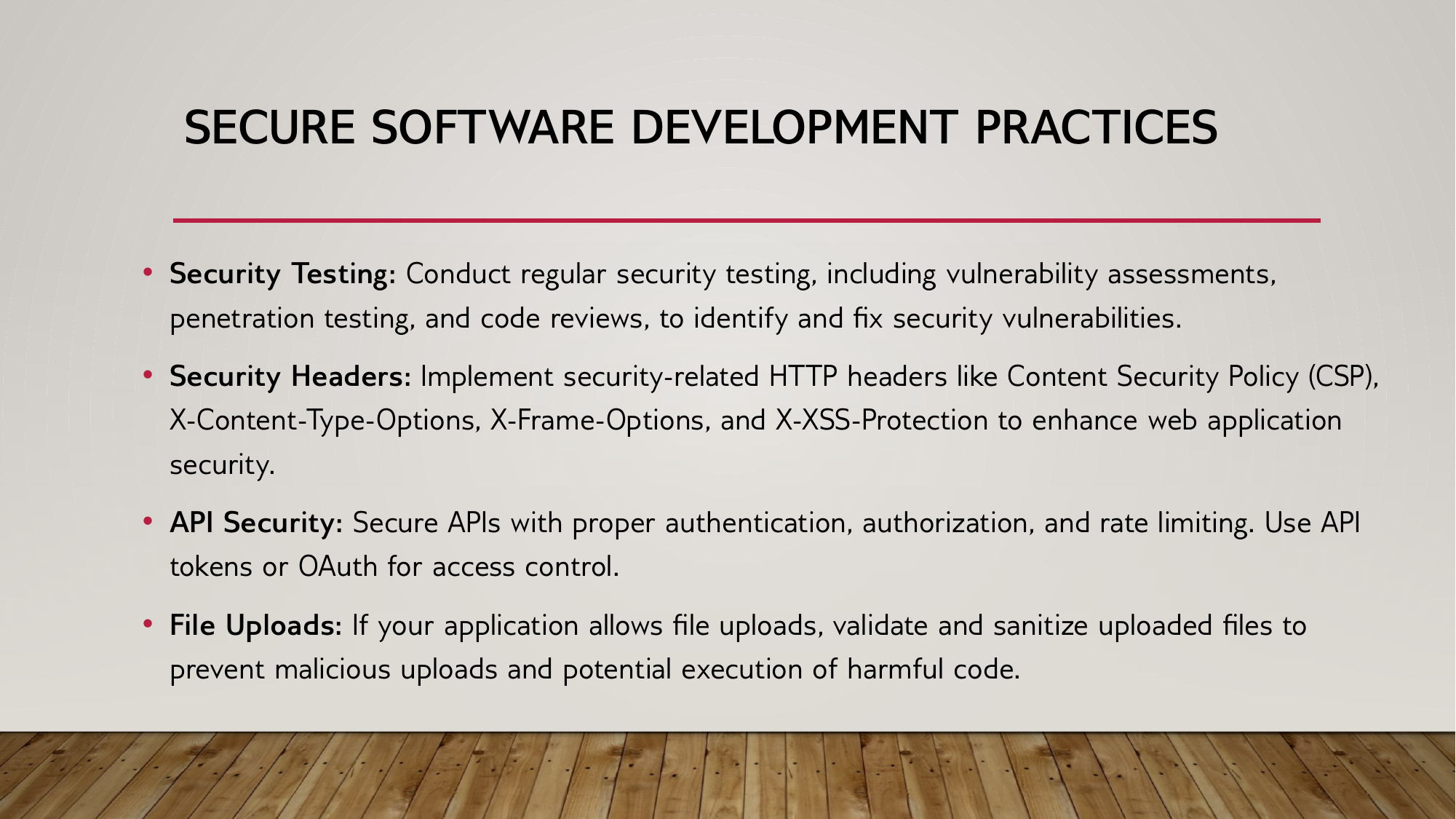

# Secure software development practices
Security Testing: Conduct regular security testing, including vulnerability assessments, penetration testing, and code reviews, to identify and fix security vulnerabilities.
Security Headers: Implement security-related HTTP headers like Content Security Policy (CSP), X-Content-Type-Options, X-Frame-Options, and X-XSS-Protection to enhance web application security.
API Security: Secure APIs with proper authentication, authorization, and rate limiting. Use API tokens or OAuth for access control.
File Uploads: If your application allows file uploads, validate and sanitize uploaded files to prevent malicious uploads and potential execution of harmful code.